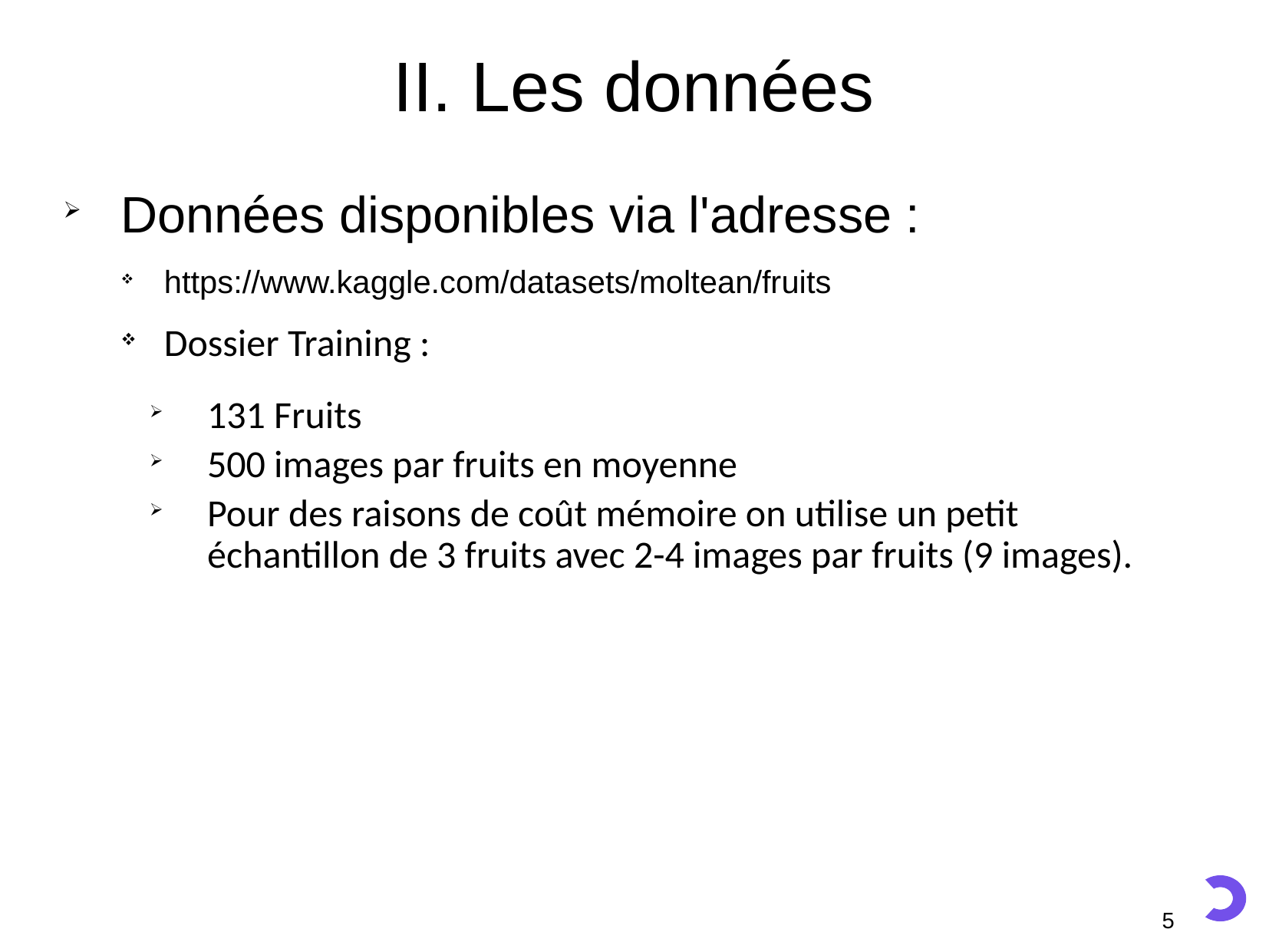

II. Les données
Données disponibles via l'adresse :
https://www.kaggle.com/datasets/moltean/fruits
Dossier Training :
131 Fruits
500 images par fruits en moyenne
Pour des raisons de coût mémoire on utilise un petit échantillon de 3 fruits avec 2-4 images par fruits (9 images).

5